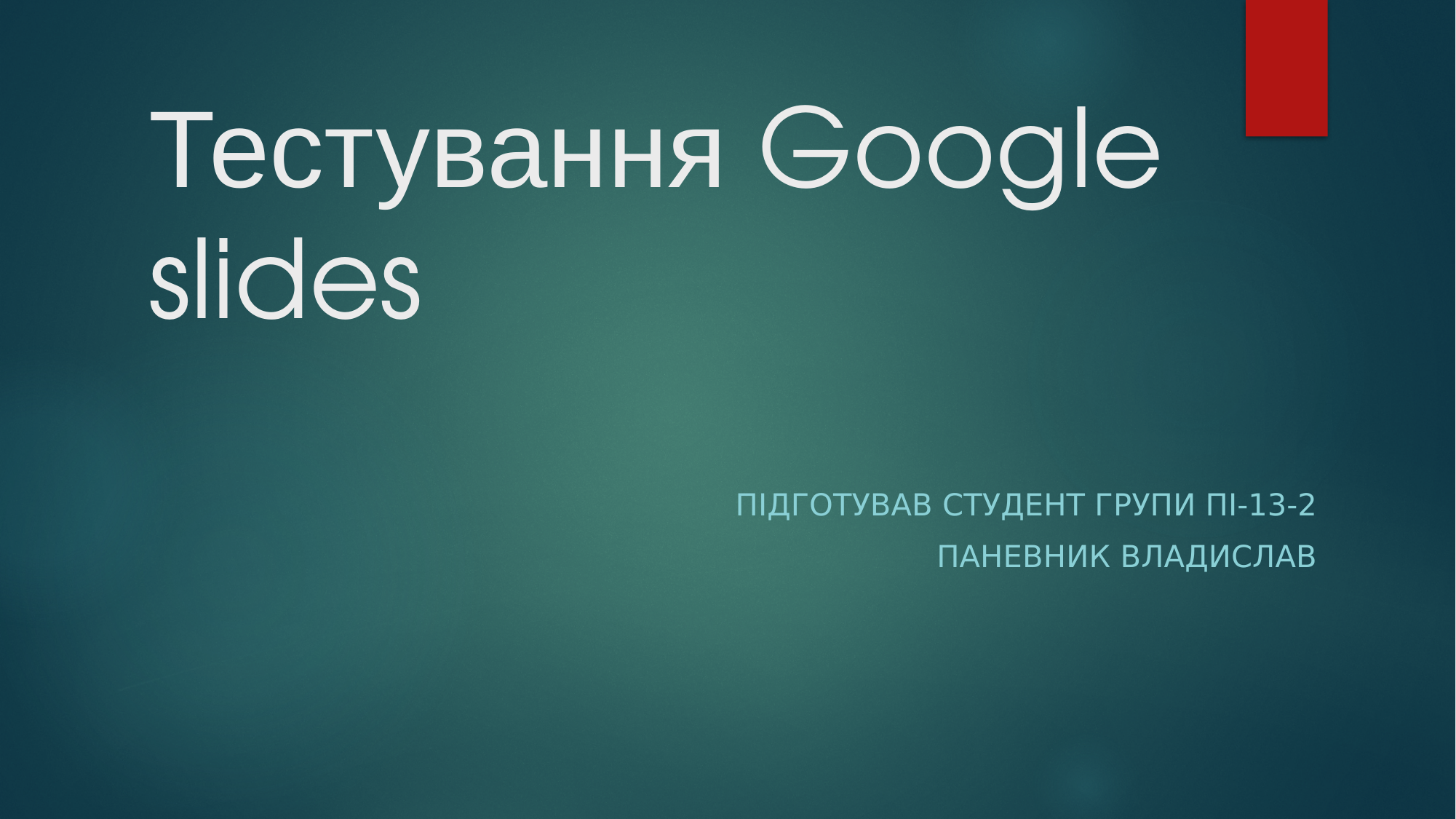

# Тестування Google slides
Підготував студент групи ПІ-13-2
 паневник владислав